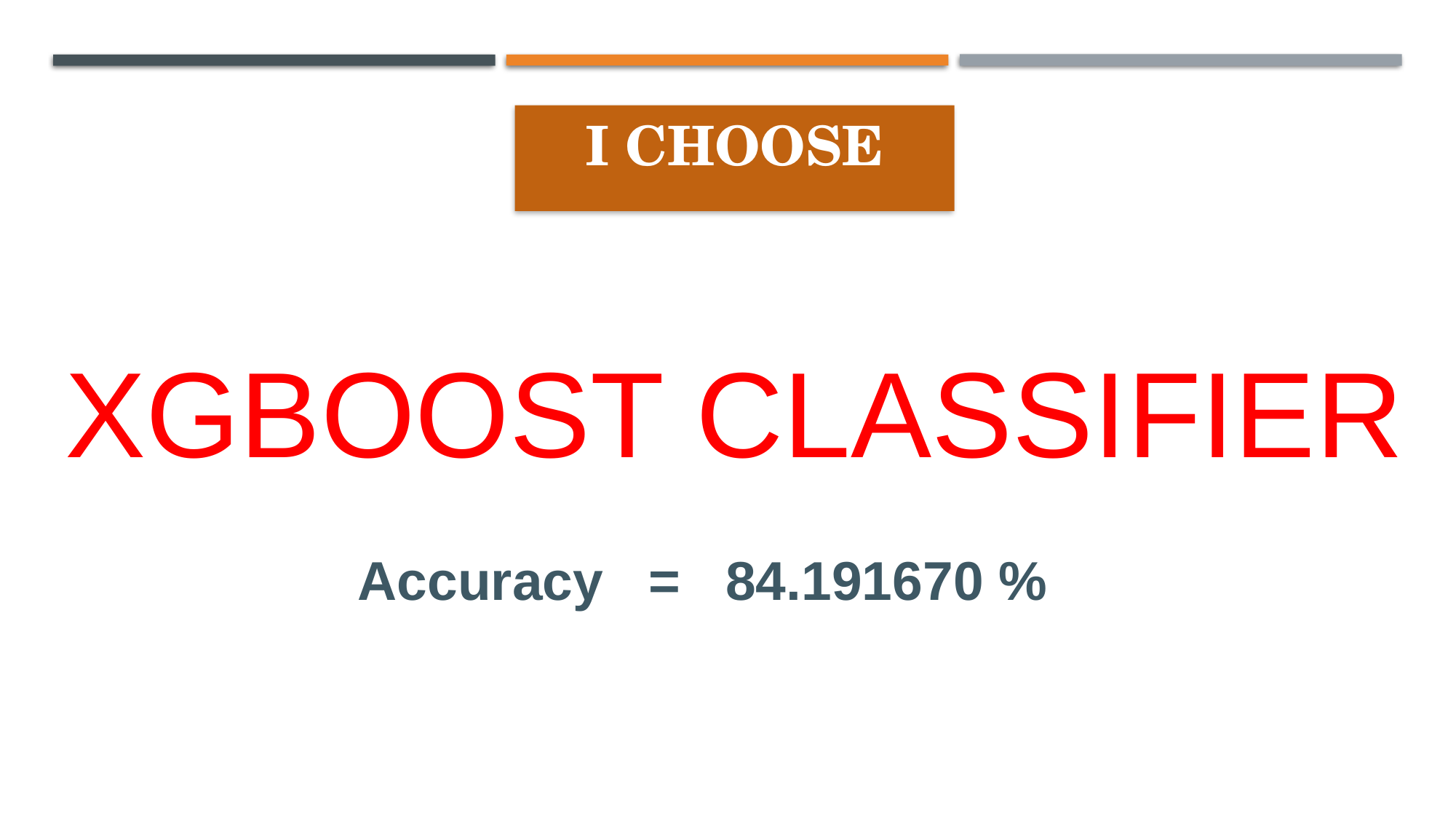

I CHOOSE
XGBOOST CLASSIFIER
Accuracy   =   84.191670 %